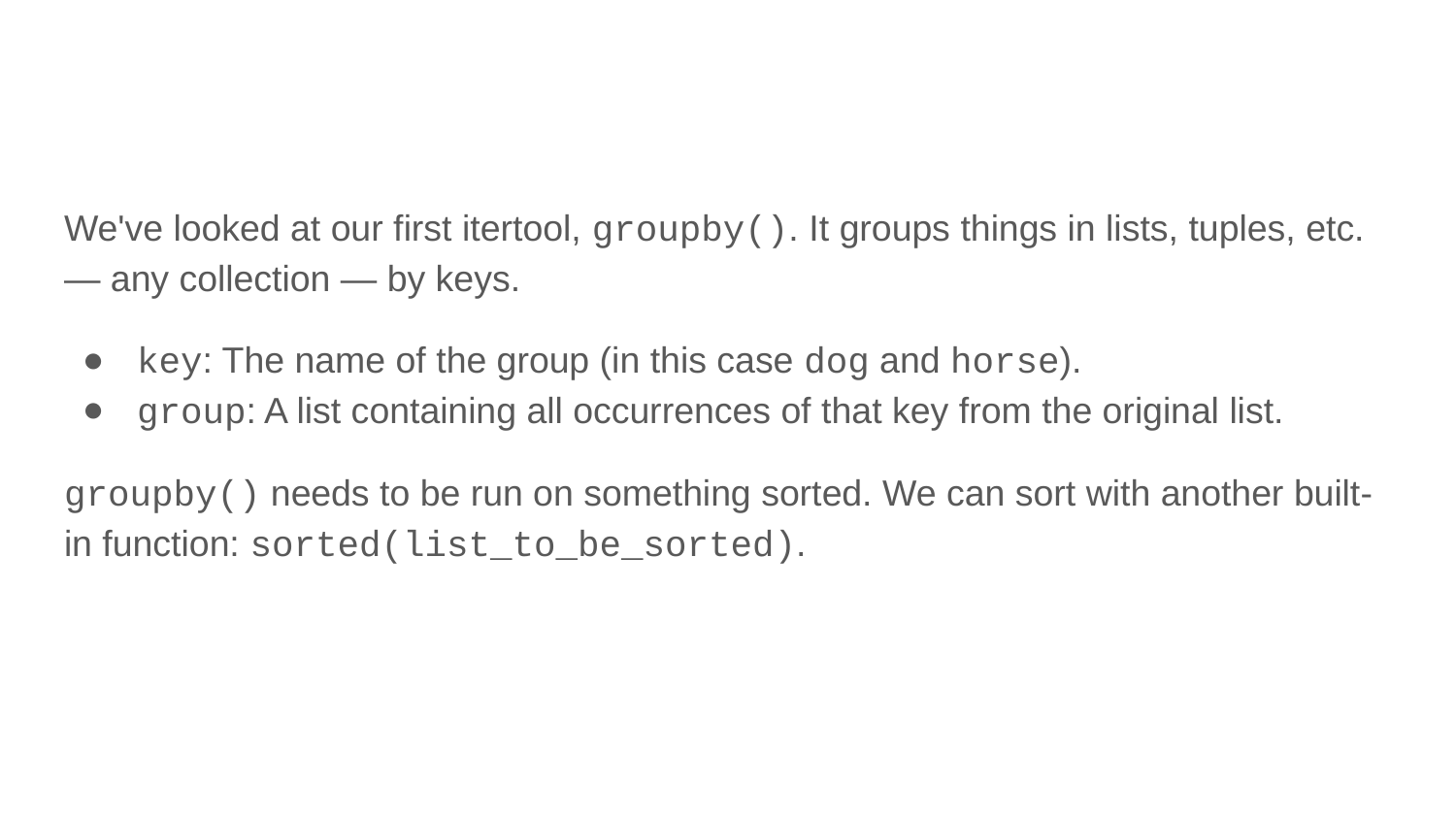

We've looked at our first itertool, groupby(). It groups things in lists, tuples, etc. — any collection — by keys.
key: The name of the group (in this case dog and horse).
group: A list containing all occurrences of that key from the original list.
groupby() needs to be run on something sorted. We can sort with another built-in function: sorted(list_to_be_sorted).